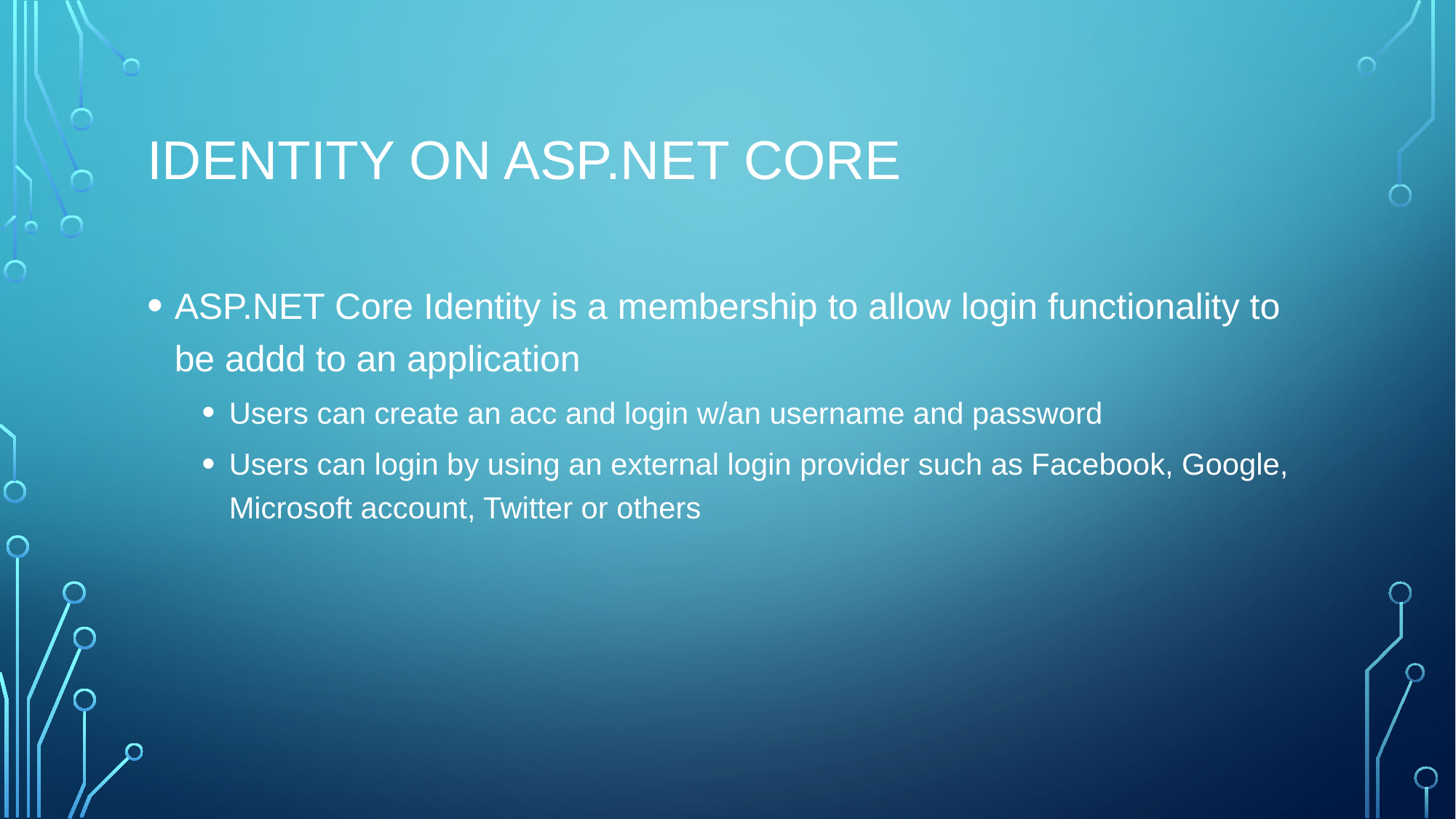

# Identity on ASP.NET Core
ASP.NET Core Identity is a membership to allow login functionality to be addd to an application
Users can create an acc and login w/an username and password
Users can login by using an external login provider such as Facebook, Google, Microsoft account, Twitter or others